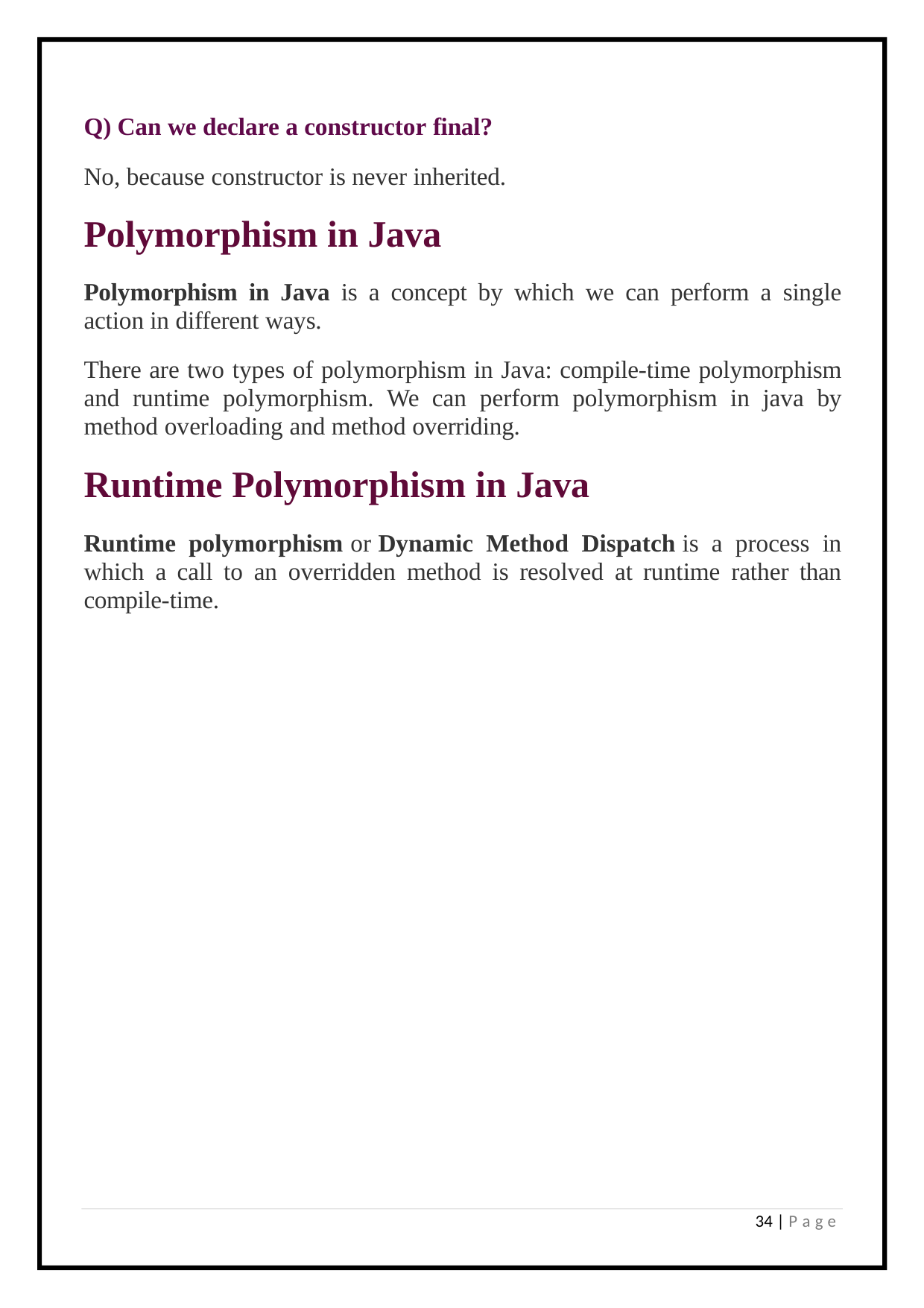

Can we declare a constructor final?
No, because constructor is never inherited.
Polymorphism in Java
Polymorphism in Java is a concept by which we can perform a single action in different ways.
There are two types of polymorphism in Java: compile-time polymorphism and runtime polymorphism. We can perform polymorphism in java by method overloading and method overriding.
Runtime Polymorphism in Java
Runtime polymorphism or Dynamic Method Dispatch is a process in which a call to an overridden method is resolved at runtime rather than compile-time.
34 | P a g e